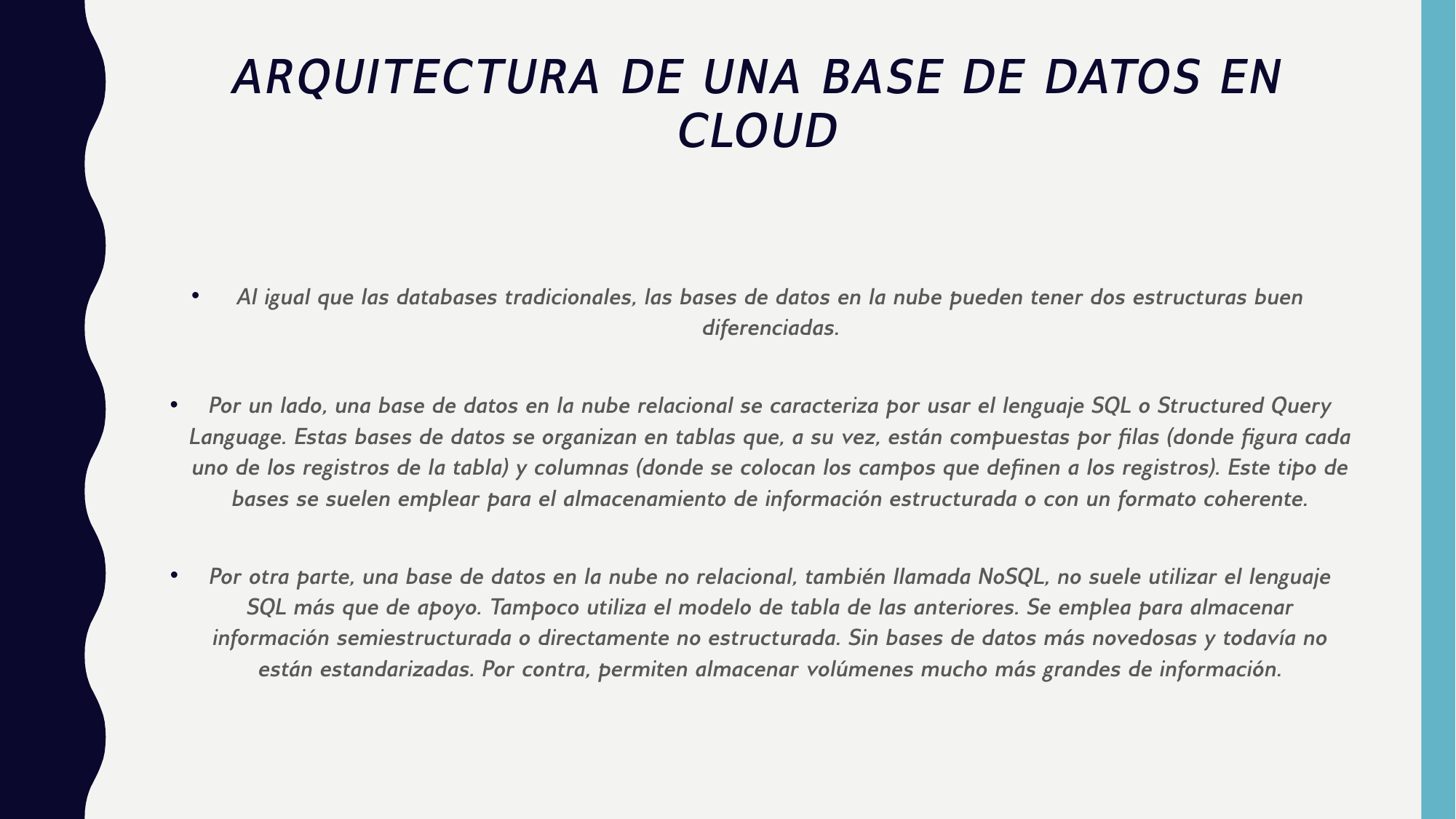

# Arquitectura de una base de datos en Cloud
Al igual que las databases tradicionales, las bases de datos en la nube pueden tener dos estructuras buen diferenciadas.

Por un lado, una base de datos en la nube relacional se caracteriza por usar el lenguaje SQL o Structured Query Language. Estas bases de datos se organizan en tablas que, a su vez, están compuestas por filas (donde figura cada uno de los registros de la tabla) y columnas (donde se colocan los campos que definen a los registros). Este tipo de bases se suelen emplear para el almacenamiento de información estructurada o con un formato coherente.

Por otra parte, una base de datos en la nube no relacional, también llamada NoSQL, no suele utilizar el lenguaje SQL más que de apoyo. Tampoco utiliza el modelo de tabla de las anteriores. Se emplea para almacenar información semiestructurada o directamente no estructurada. Sin bases de datos más novedosas y todavía no están estandarizadas. Por contra, permiten almacenar volúmenes mucho más grandes de información.